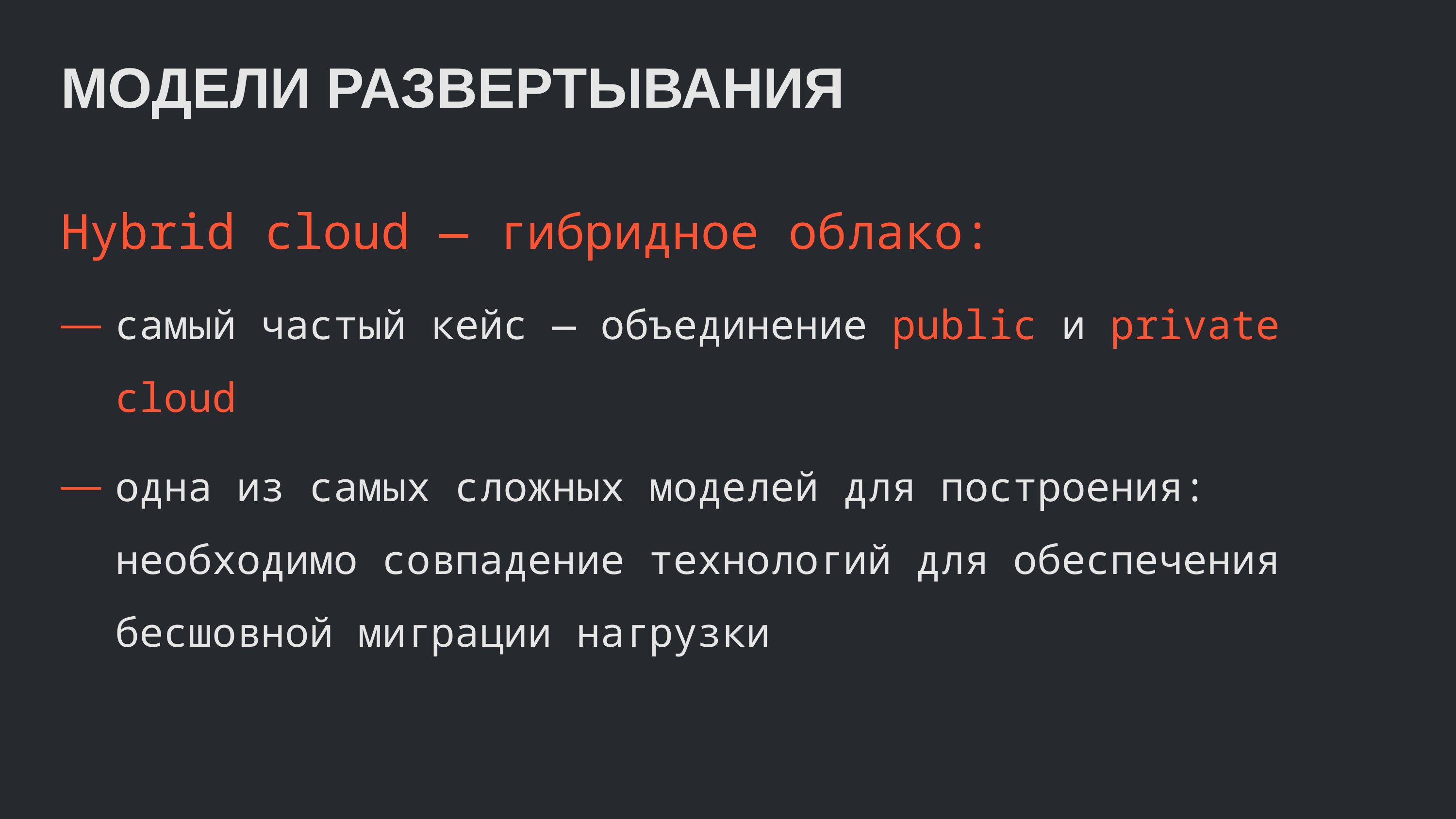

МОДЕЛИ РАЗВЕРТЫВАНИЯ
Hybrid cloud — гибридное облако:
самый частый кейс — объединение public и private cloud
одна из самых сложных моделей для построения: необходимо совпадение технологий для обеспечения бесшовной миграции нагрузки